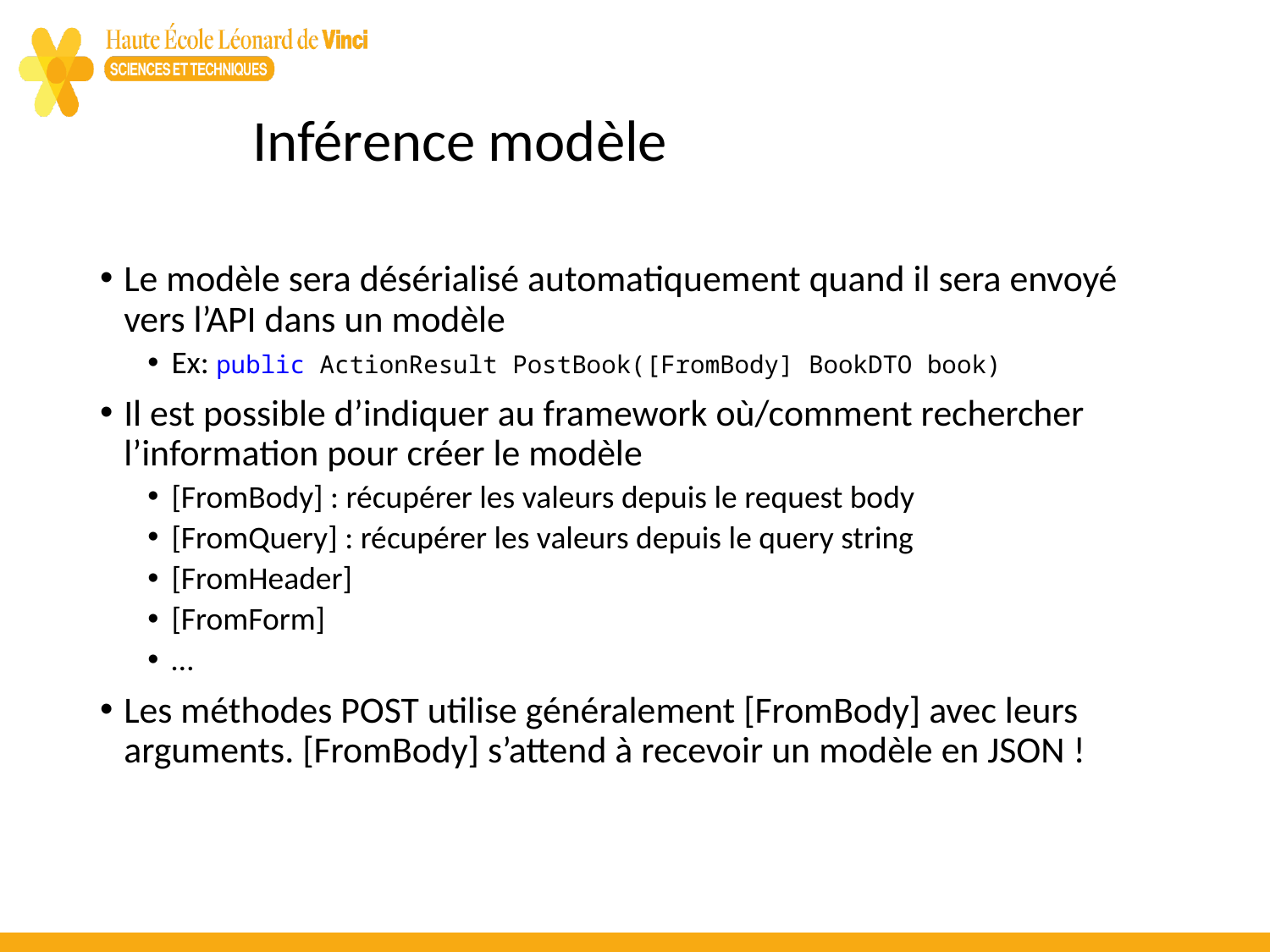

# Inférence modèle
Le modèle sera désérialisé automatiquement quand il sera envoyé vers l’API dans un modèle
Ex: public ActionResult PostBook([FromBody] BookDTO book)
Il est possible d’indiquer au framework où/comment rechercher l’information pour créer le modèle
[FromBody] : récupérer les valeurs depuis le request body
[FromQuery] : récupérer les valeurs depuis le query string
[FromHeader]
[FromForm]
…
Les méthodes POST utilise généralement [FromBody] avec leurs arguments. [FromBody] s’attend à recevoir un modèle en JSON !